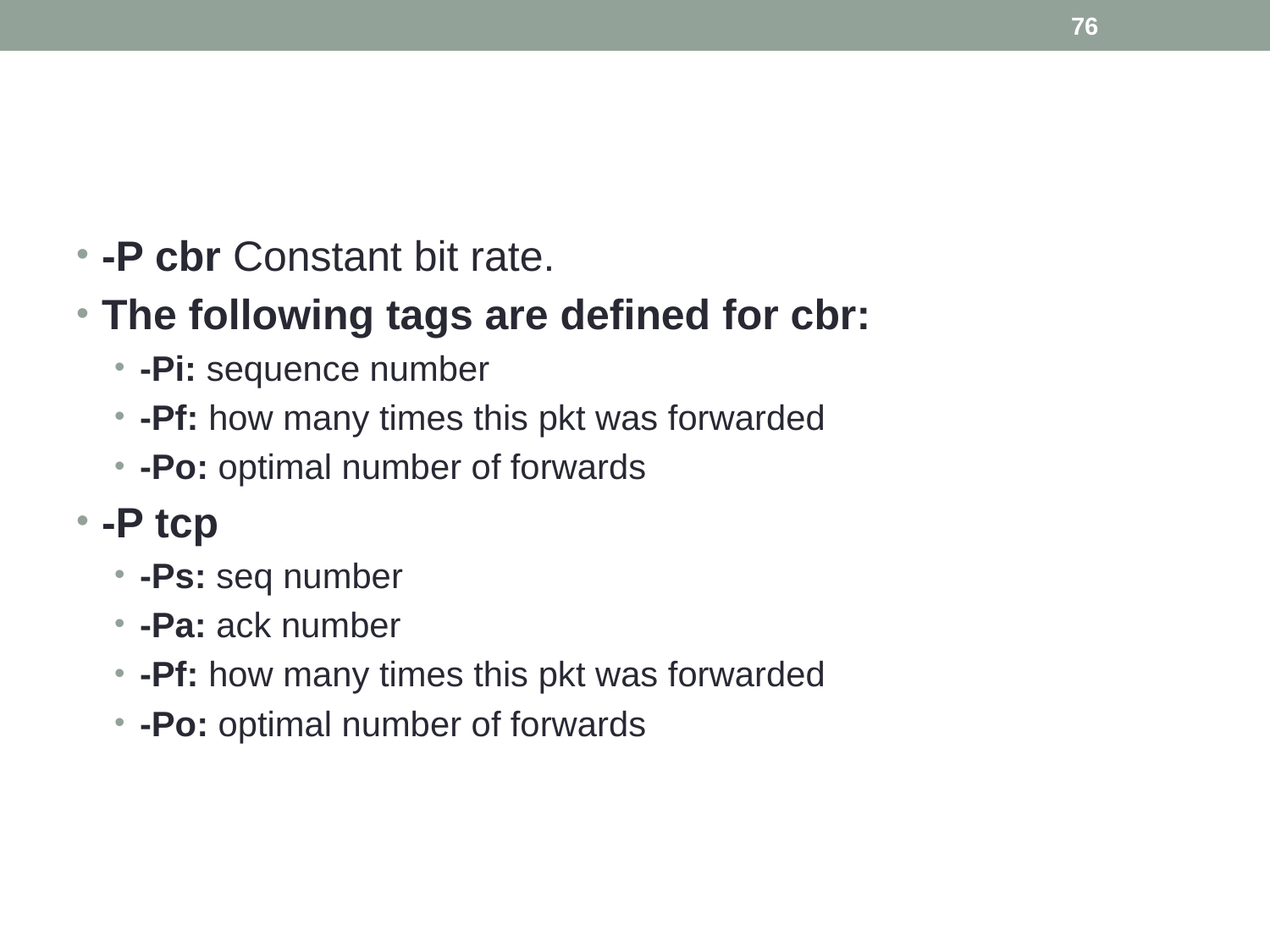

76
#
-P cbr Constant bit rate.
The following tags are defined for cbr:
-Pi: sequence number
-Pf: how many times this pkt was forwarded
-Po: optimal number of forwards
-P tcp
-Ps: seq number
-Pa: ack number
-Pf: how many times this pkt was forwarded
-Po: optimal number of forwards